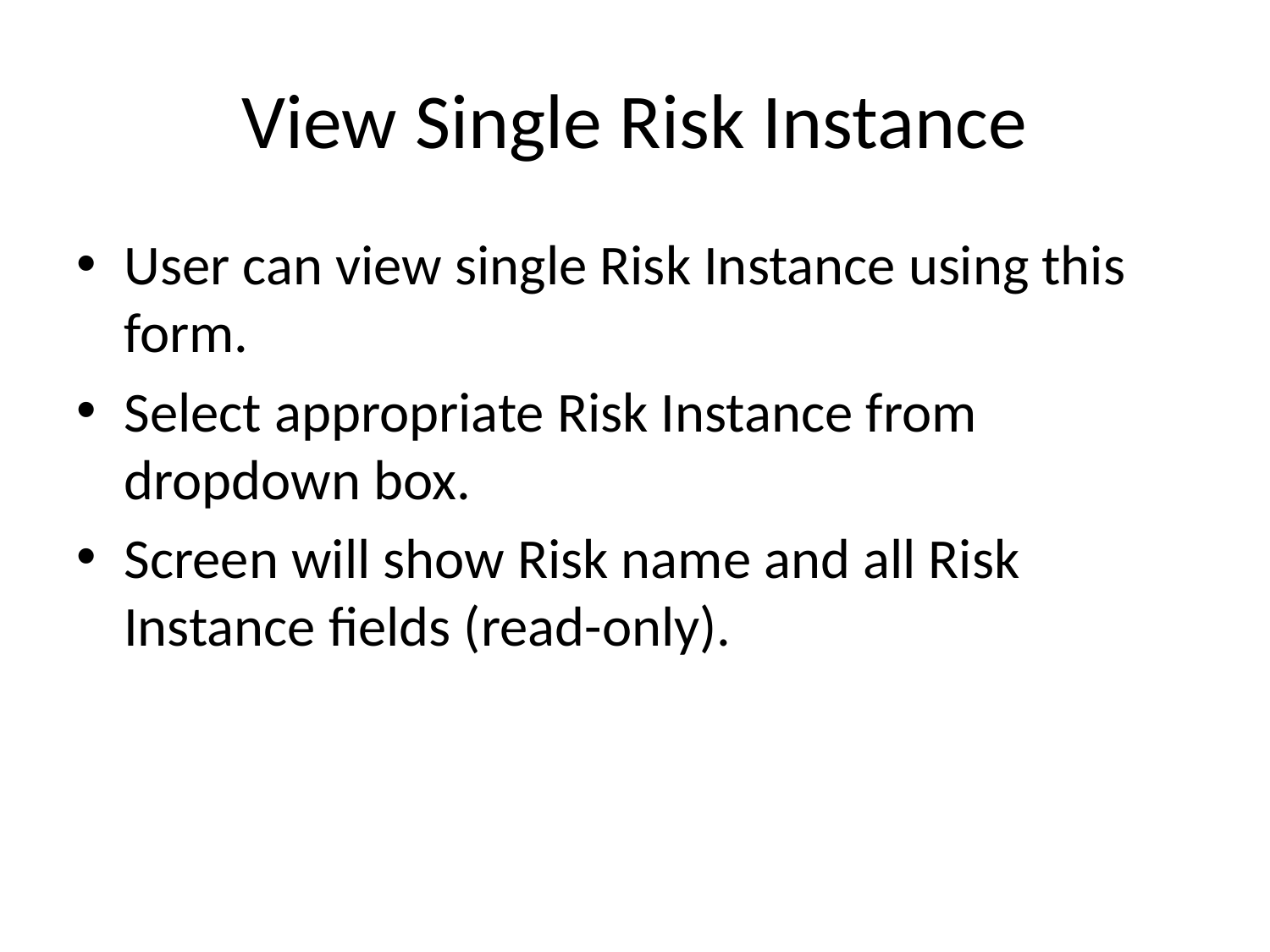

# View Single Risk Instance
User can view single Risk Instance using this form.
Select appropriate Risk Instance from dropdown box.
Screen will show Risk name and all Risk Instance fields (read-only).